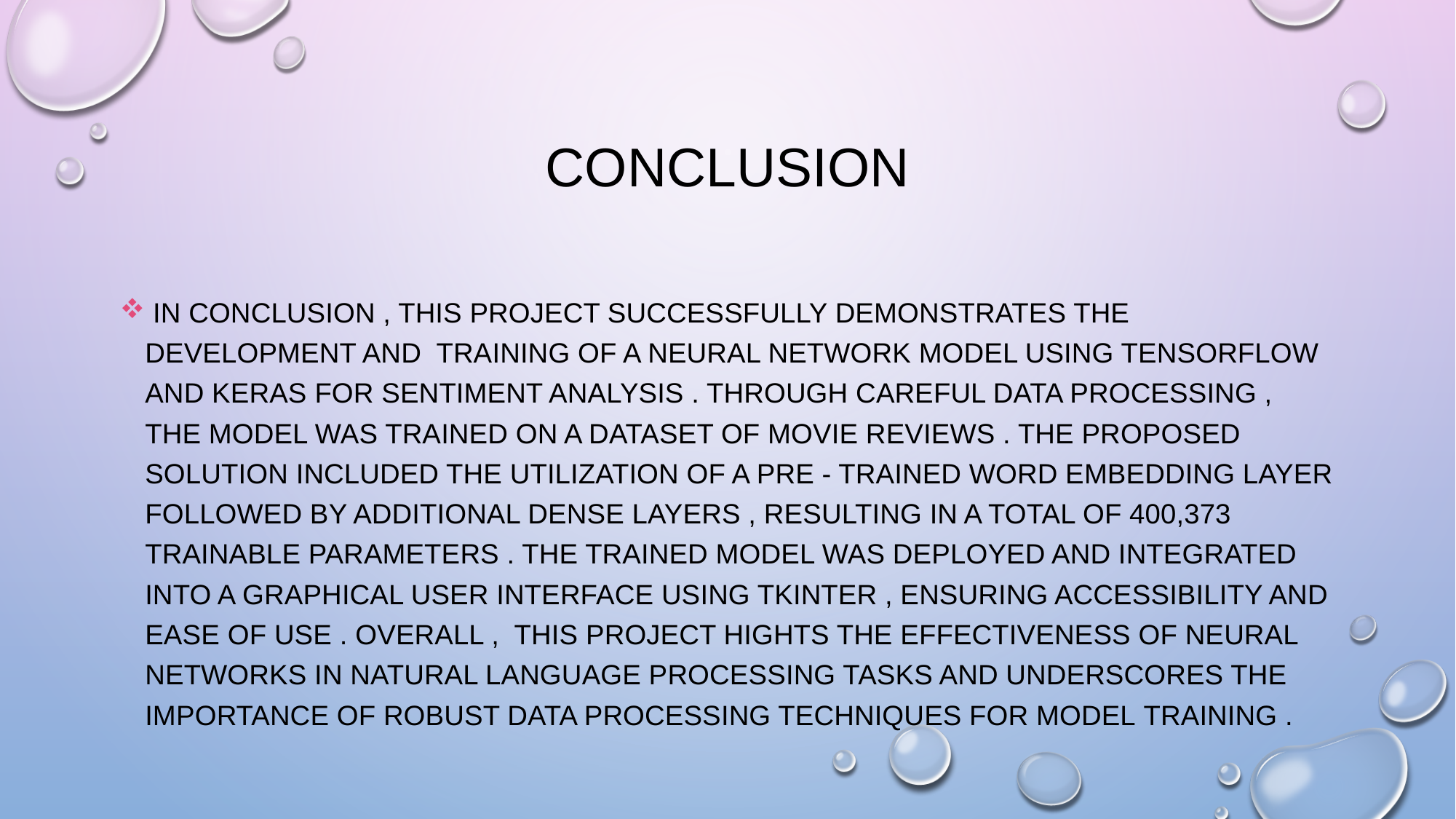

# conclusion
 In conclusion , this project successfully demonstrates the development and  training of a neural network model using TensorFlow and Keras for sentiment analysis . Through careful data processing , the model was trained on a dataset of movie reviews . The proposed solution included the utilization of a pre - trained word embedding layer followed by additional dense layers , resulting in a total of 400,373 trainable parameters . The trained model was deployed and integrated into a graphical user interface using Tkinter , ensuring accessibility and ease of use . Overall ,  this project hights the effectiveness of neural networks in natural language processing tasks and underscores the importance of robust data processing techniques for model training .